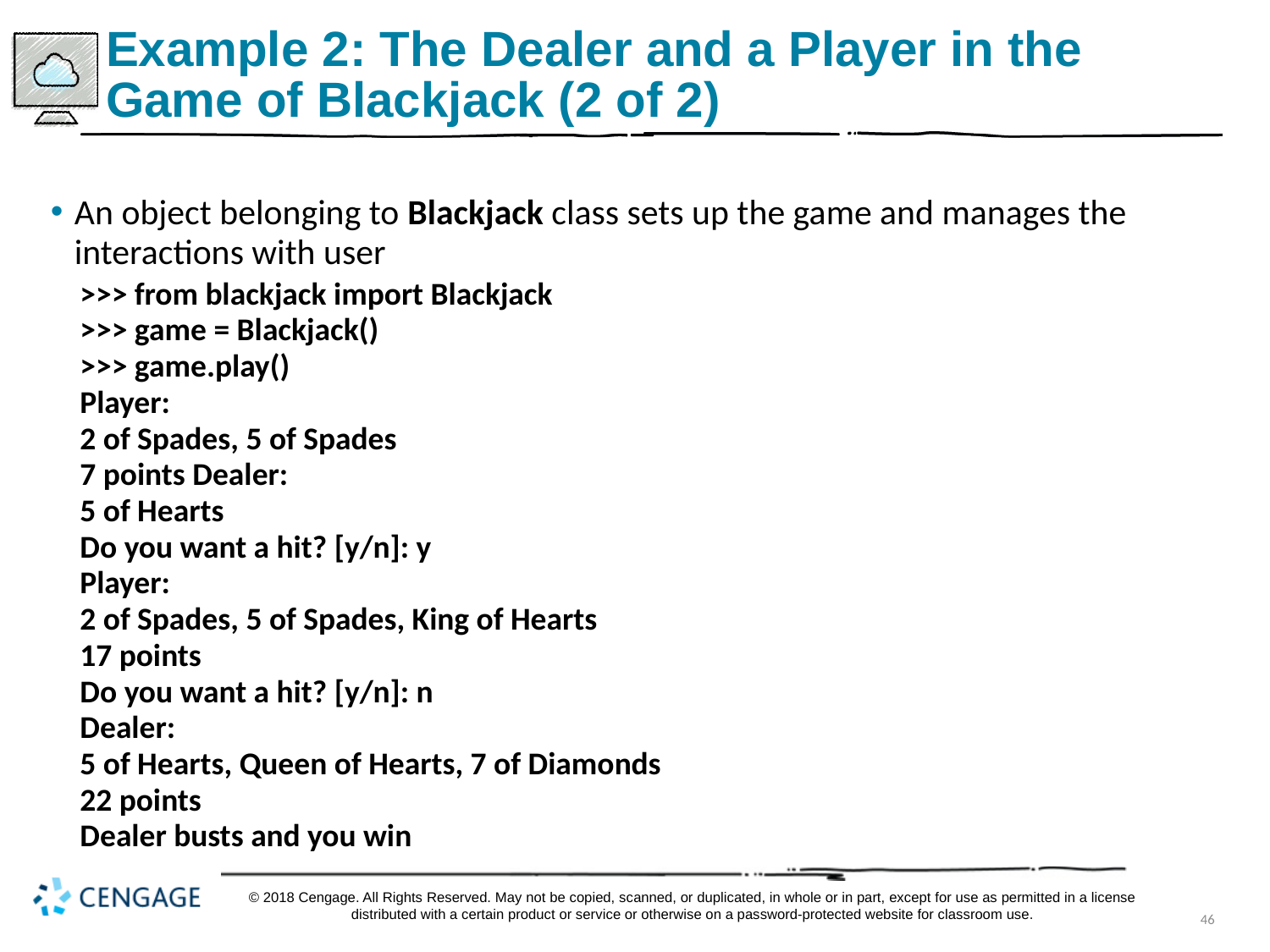

# Example 2: The Dealer and a Player in the Game of Blackjack (2 of 2)
An object belonging to Blackjack class sets up the game and manages the interactions with user
>>> from blackjack import Blackjack
>>> game = Blackjack()
>>> game.play()
Player:
2 of Spades, 5 of Spades
7 points Dealer:
5 of Hearts
Do you want a hit? [y/n]: y
Player:
2 of Spades, 5 of Spades, King of Hearts
17 points
Do you want a hit? [y/n]: n
Dealer:
5 of Hearts, Queen of Hearts, 7 of Diamonds
22 points
Dealer busts and you win
© 2018 Cengage. All Rights Reserved. May not be copied, scanned, or duplicated, in whole or in part, except for use as permitted in a license distributed with a certain product or service or otherwise on a password-protected website for classroom use.